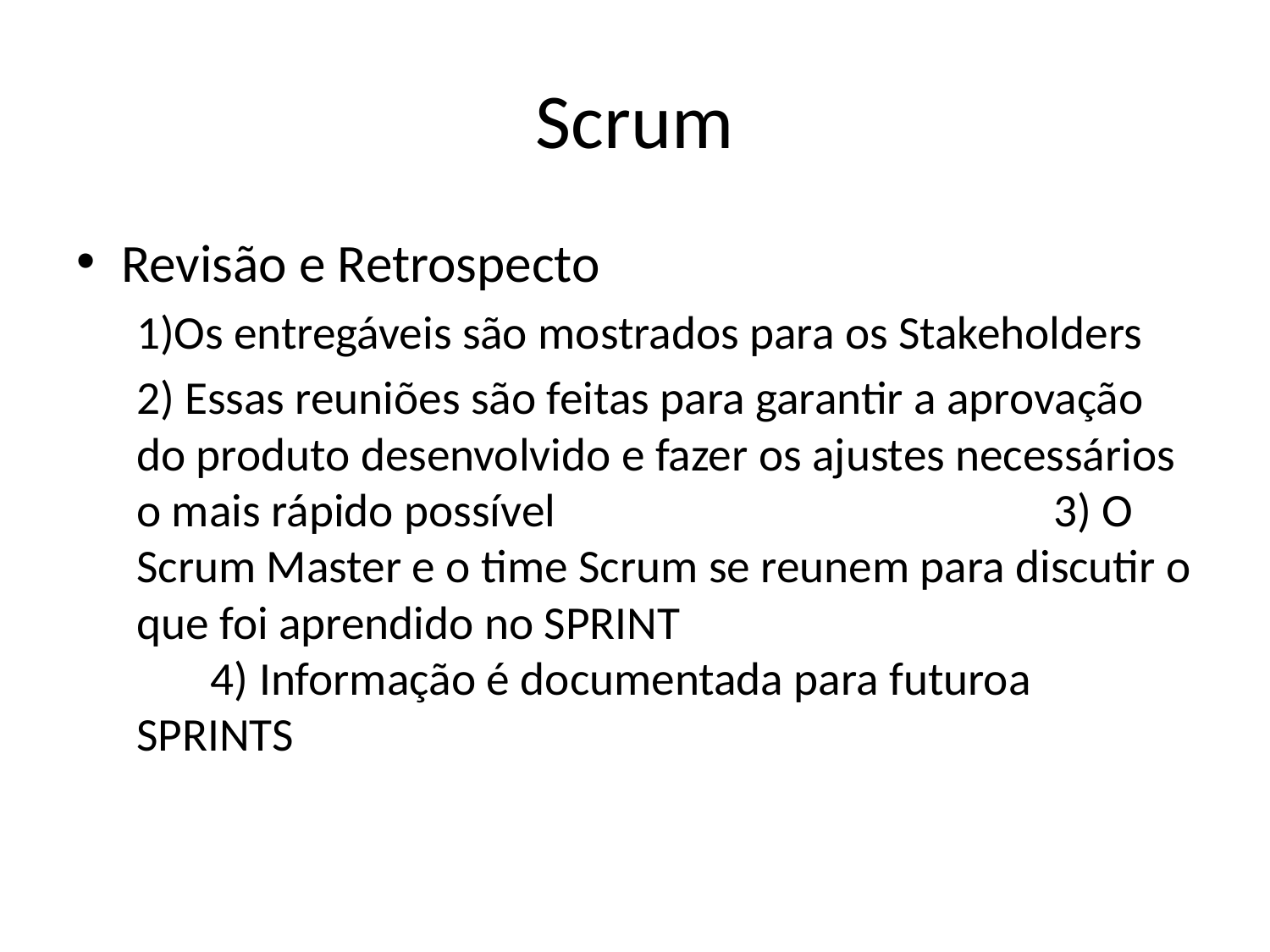

# Scrum
Revisão e Retrospecto
1)Os entregáveis são mostrados para os Stakeholders
2) Essas reuniões são feitas para garantir a aprovação do produto desenvolvido e fazer os ajustes necessários o mais rápido possível                                               3) O Scrum Master e o time Scrum se reunem para discutir o que foi aprendido no SPRINT                                                        4) Informação é documentada para futuroa SPRINTS